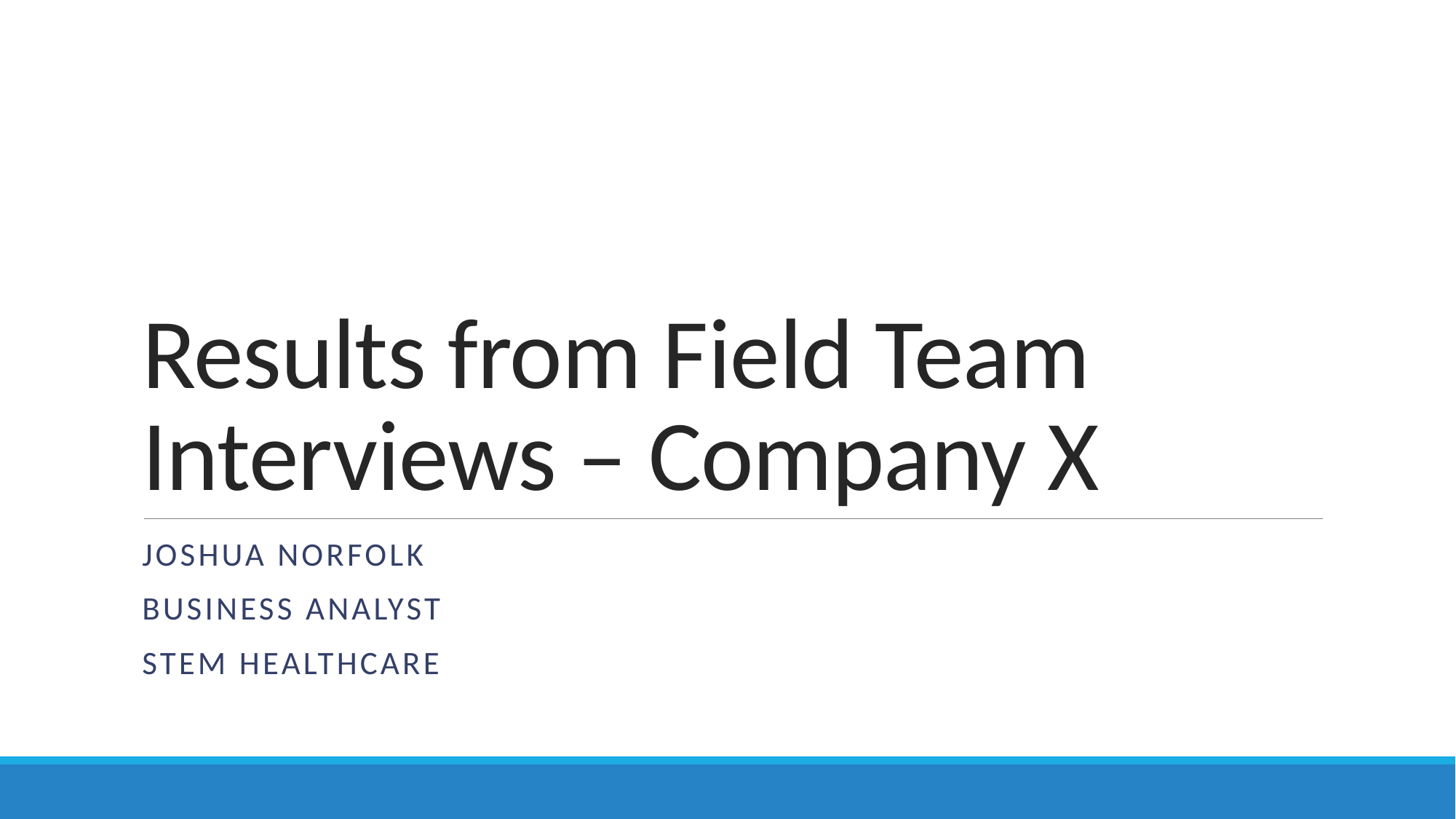

# Results from Field Team Interviews – Company X
Joshua norfolk
business Analyst
STEM Healthcare